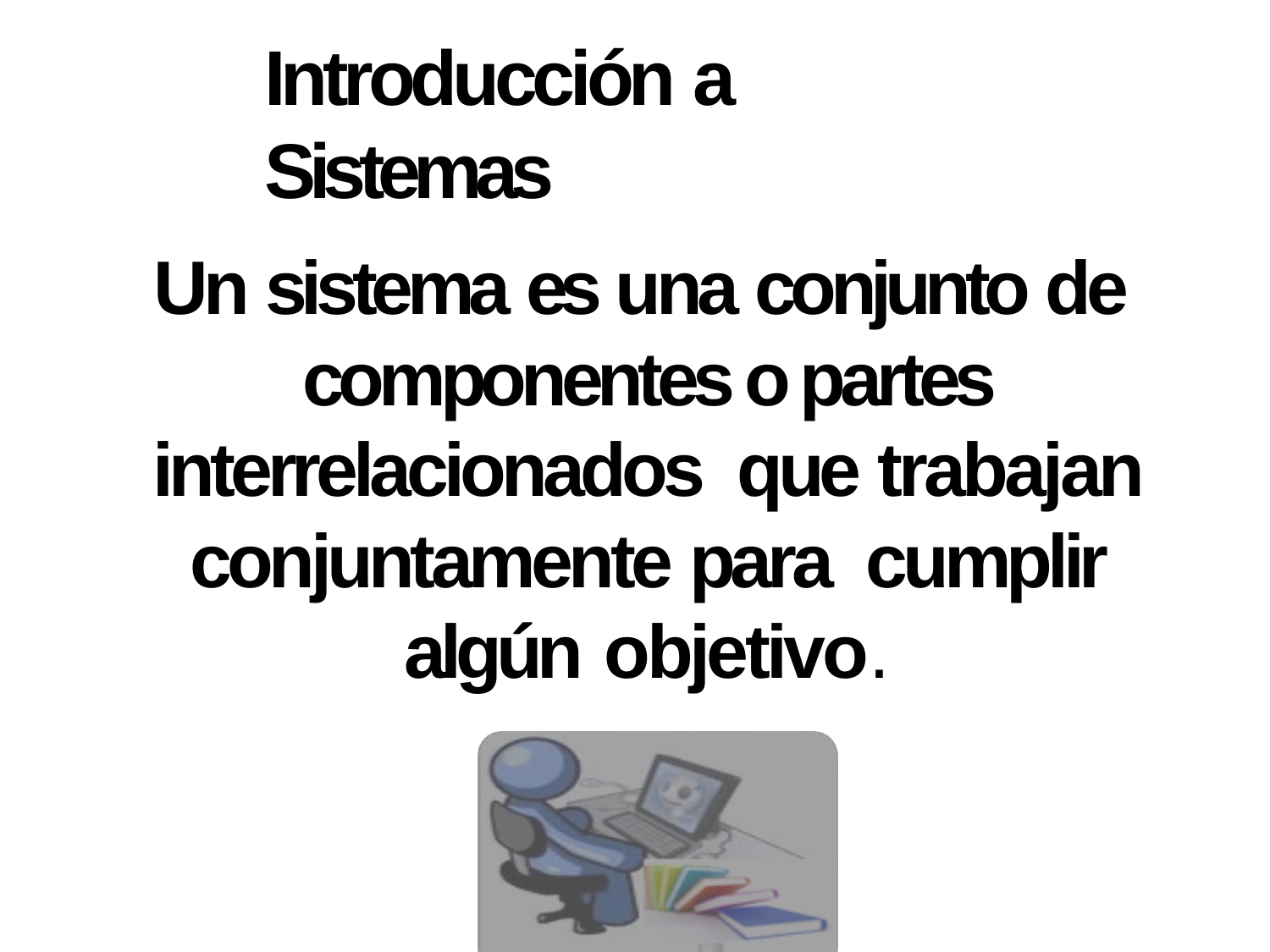

# Introducción a Sistemas
Un sistema es una conjunto de  componentes o partes interrelacionados  que trabajan conjuntamente para  cumplir algún objetivo.